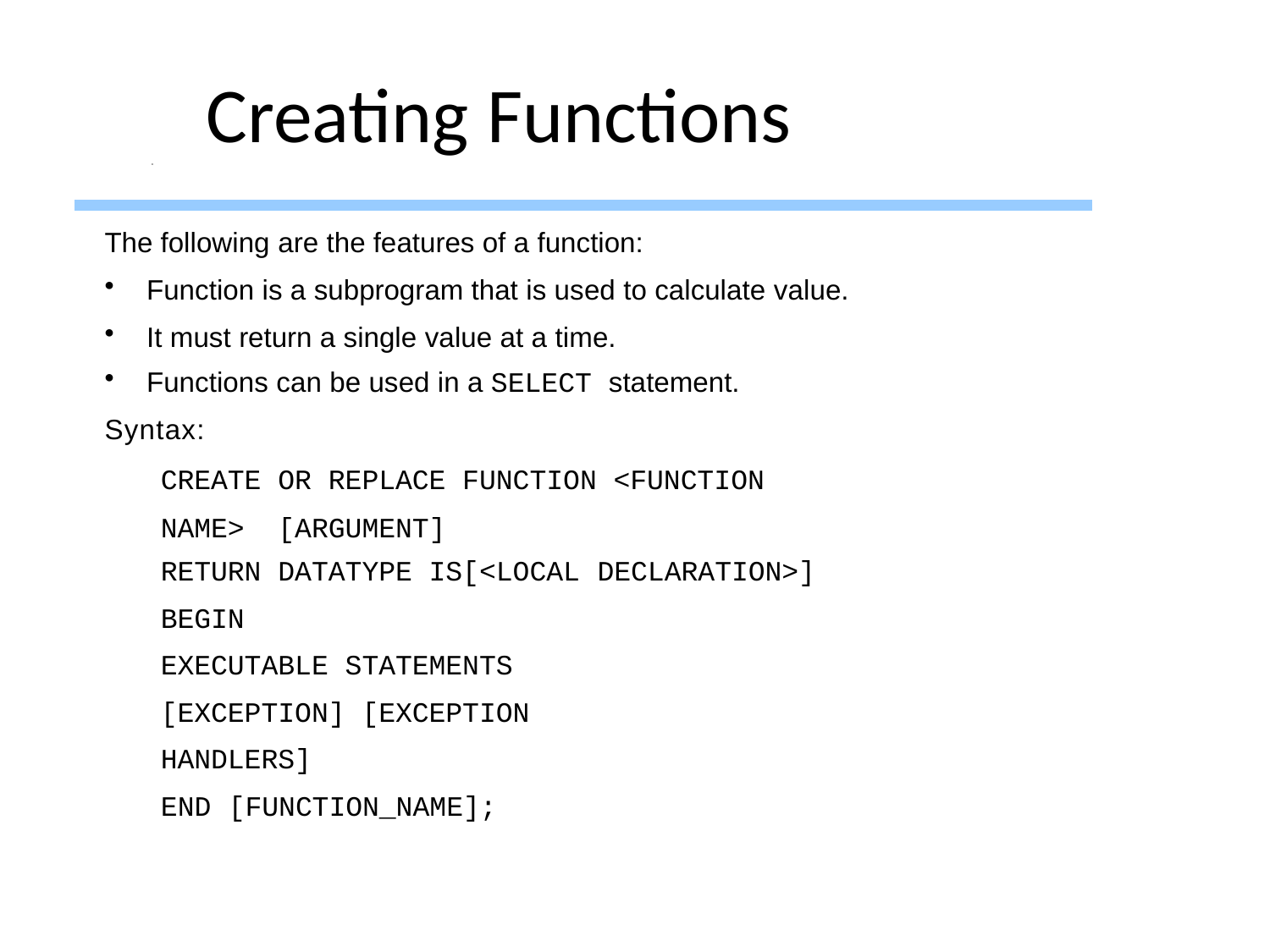

# Creating Functions

The following are the features of a function:
Function is a subprogram that is used to calculate value.
It must return a single value at a time.
Functions can be used in a SELECT statement.
Syntax:
CREATE OR REPLACE FUNCTION <FUNCTION NAME>  [ARGUMENT]
RETURN DATATYPE IS[<LOCAL DECLARATION>]
BEGIN
EXECUTABLE STATEMENTS  [EXCEPTION] [EXCEPTION HANDLERS]
END [FUNCTION_NAME];